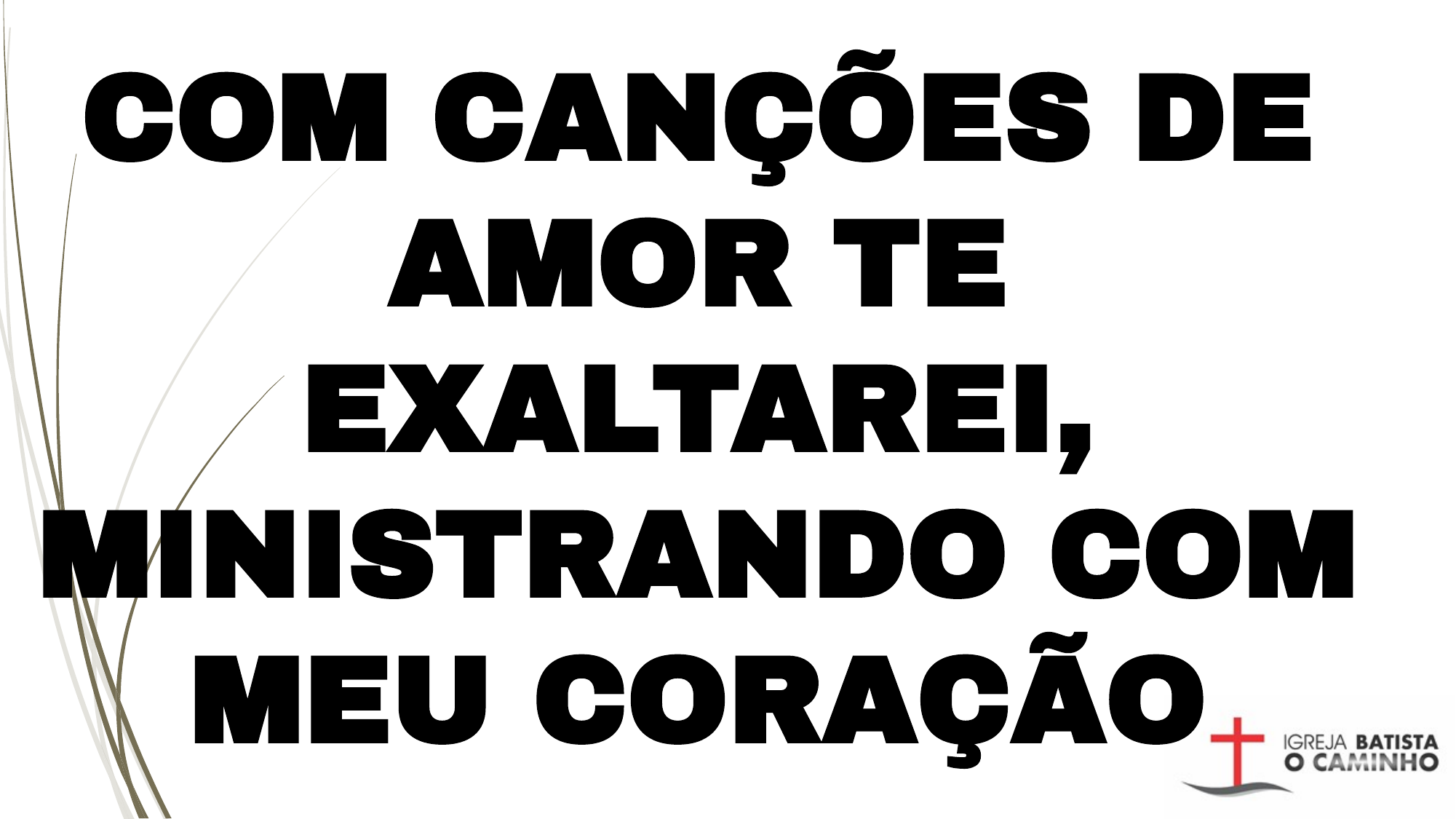

# COM CANÇÕES DE AMOR TE EXALTAREI, MINISTRANDO COM MEU CORAÇÃO